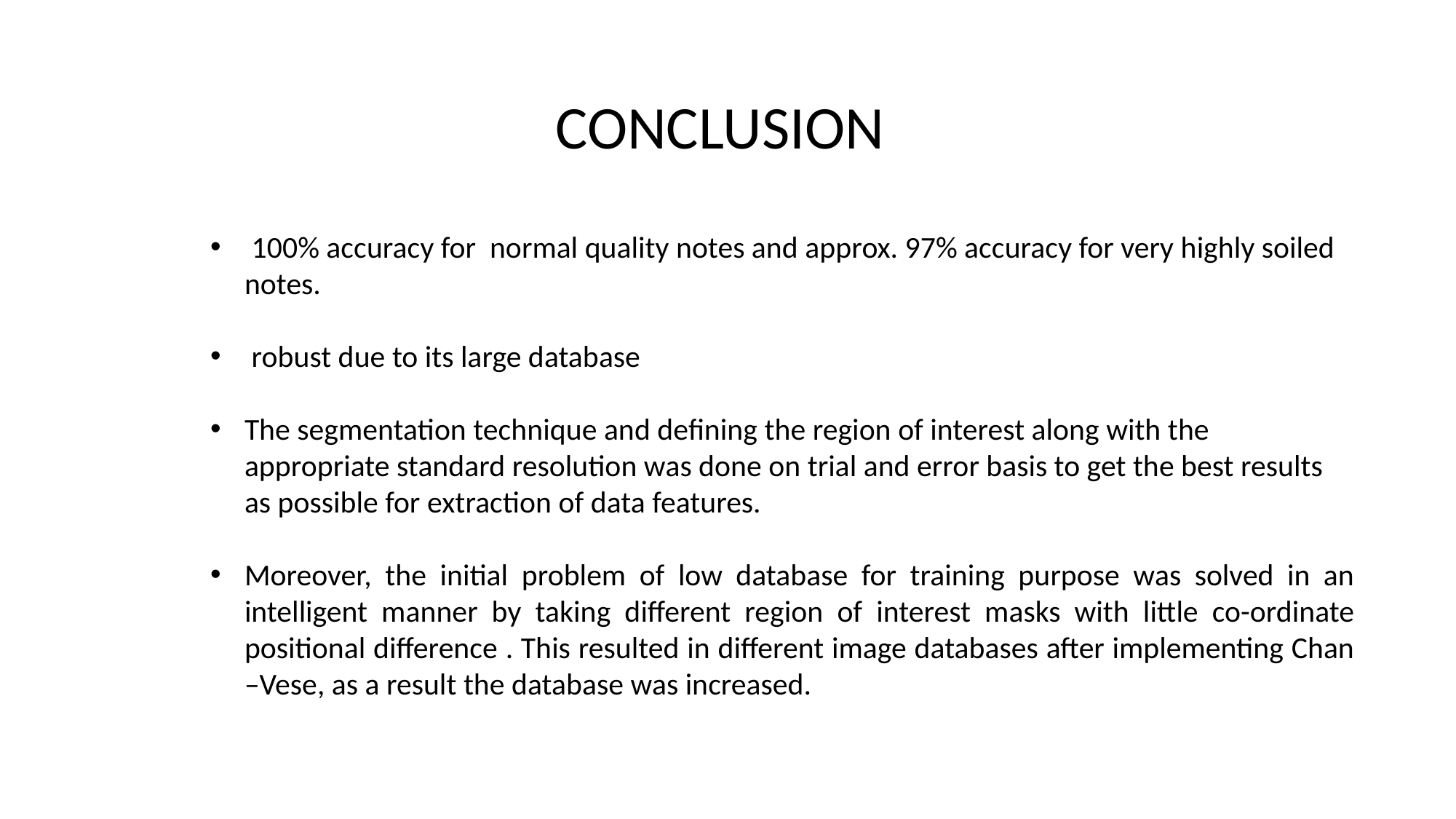

CONCLUSION
 100% accuracy for  normal quality notes and approx. 97% accuracy for very highly soiled notes.

 robust due to its large database

The segmentation technique and defining the region of interest along with the appropriate standard resolution was done on trial and error basis to get the best results as possible for extraction of data features.

Moreover, the initial problem of low database for training purpose was solved in an intelligent manner by taking different region of interest masks with little co-ordinate positional difference . This resulted in different image databases after implementing Chan –Vese, as a result the database was increased.